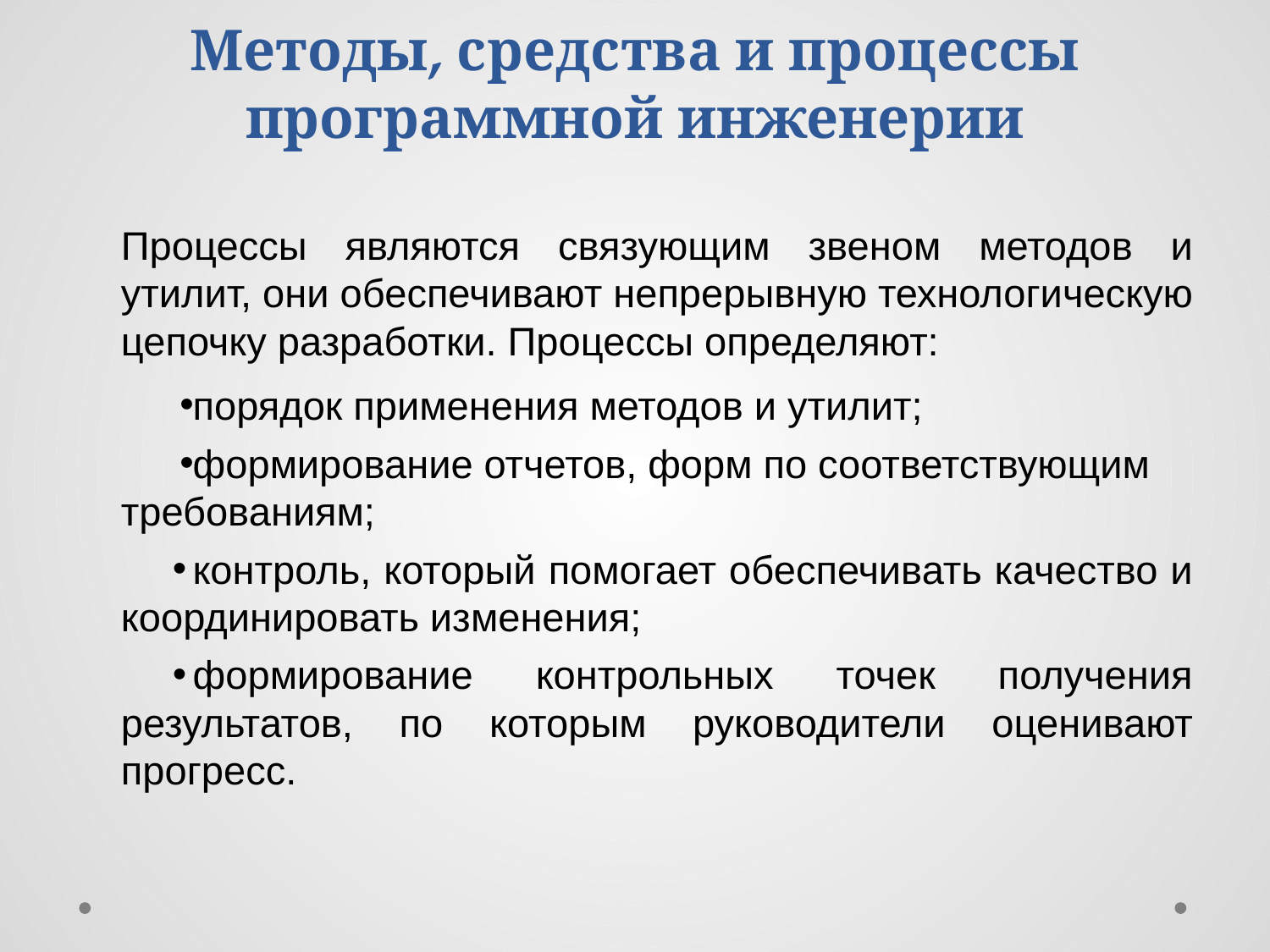

# Методы, средства и процессы программной инженерии

Процессы являются связующим звеном методов и утилит, они обеспечивают непрерывную технологическую цепочку разработки. Процессы определяют:
порядок применения методов и утилит;
формирование отчетов, форм по соответствующим требованиям;
контроль, который помогает обеспечивать качество и координировать из­менения;
формирование контрольных точек получения результатов, по которым руководители оценивают прогресс.